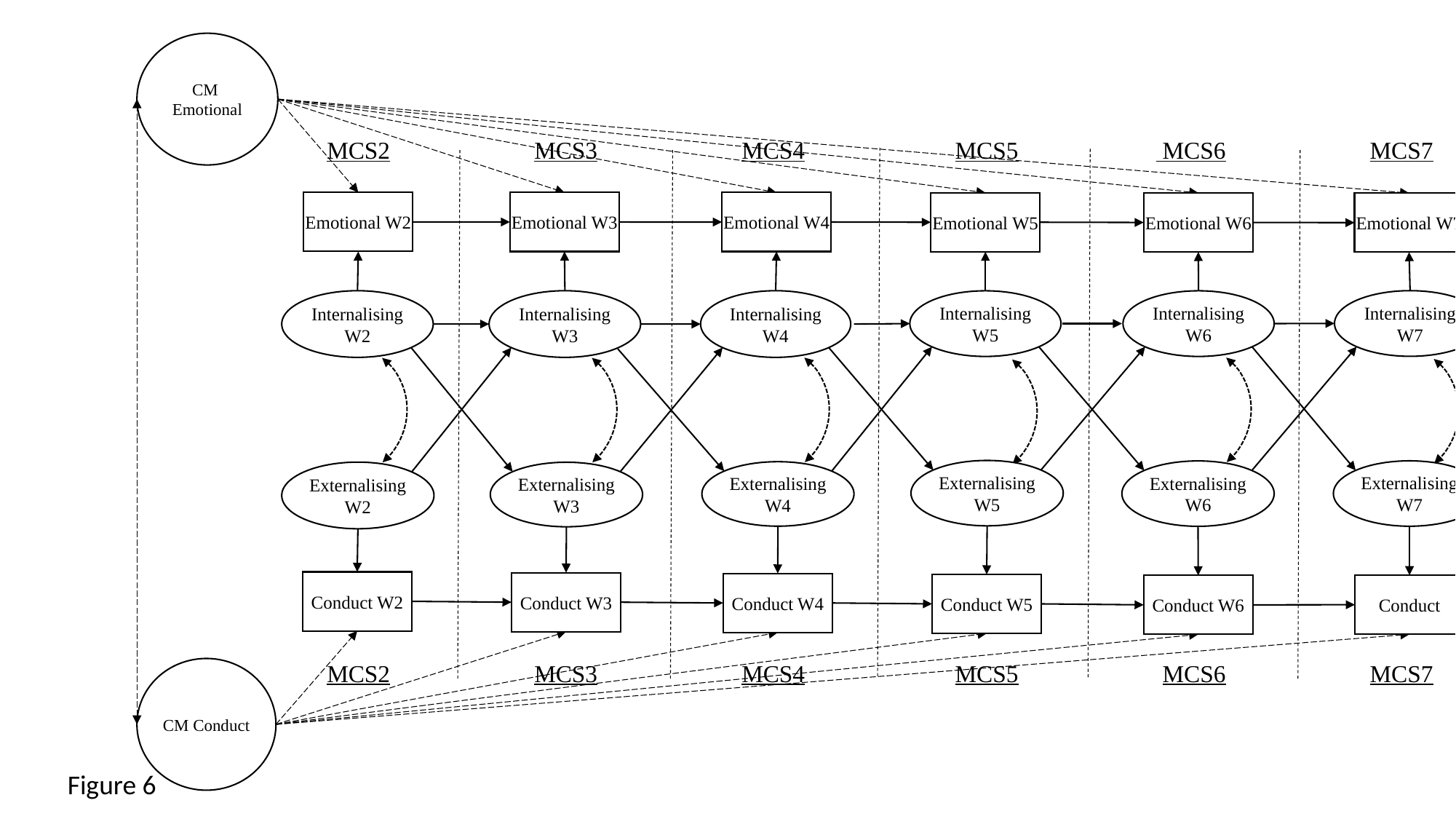

CM
Emotional
MCS2                        MCS3                        MCS4                         MCS5                        MCS6                        MCS7

MCS2                        MCS3                        MCS4                         MCS5                        MCS6                        MCS7
Emotional W2
Emotional W3
Emotional W4
Emotional W5
Emotional W6
Emotional W7
Internalising W7
Internalising W4
Internalising W3
Internalising W2
Internalising W5
Internalising W6

Externalising W5
Externalising W7
Externalising W6
Externalising W4
Externalising W2
Externalising W3
Conduct W2
Conduct W3
Conduct W4
Conduct W5
Conduct
Conduct W6
CM Conduct
Figure 6